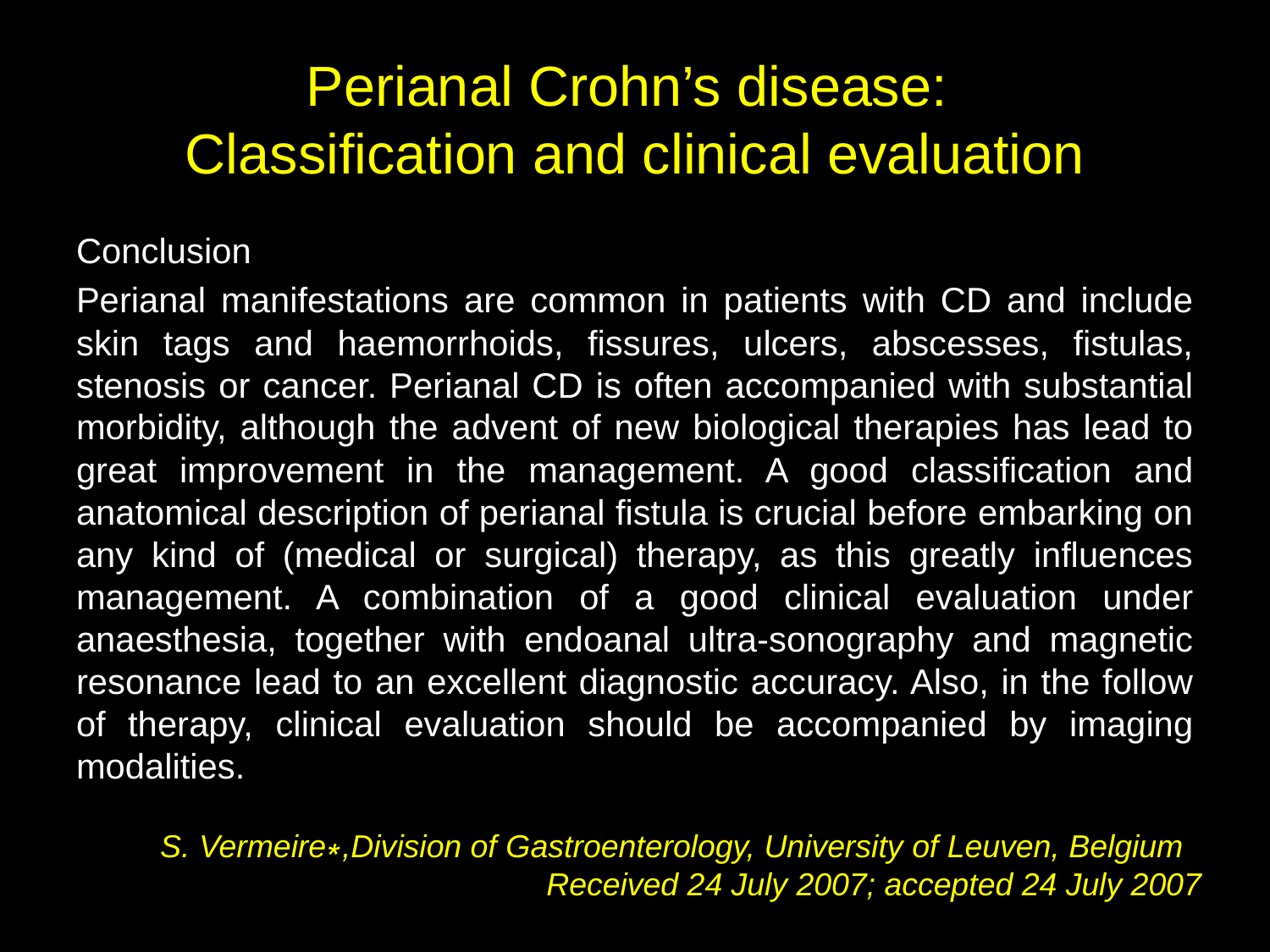

# Perianal Crohn’s disease: Classification and clinical evaluation
Conclusion
Perianal manifestations are common in patients with CD and include skin tags and haemorrhoids, fissures, ulcers, abscesses, fistulas, stenosis or cancer. Perianal CD is often accompanied with substantial morbidity, although the advent of new biological therapies has lead to great improvement in the management. A good classification and anatomical description of perianal fistula is crucial before embarking on any kind of (medical or surgical) therapy, as this greatly influences management. A combination of a good clinical evaluation under anaesthesia, together with endoanal ultra-sonography and magnetic resonance lead to an excellent diagnostic accuracy. Also, in the follow of therapy, clinical evaluation should be accompanied by imaging modalities.
S. Vermeire∗,Division of Gastroenterology, University of Leuven, Belgium
Received 24 July 2007; accepted 24 July 2007